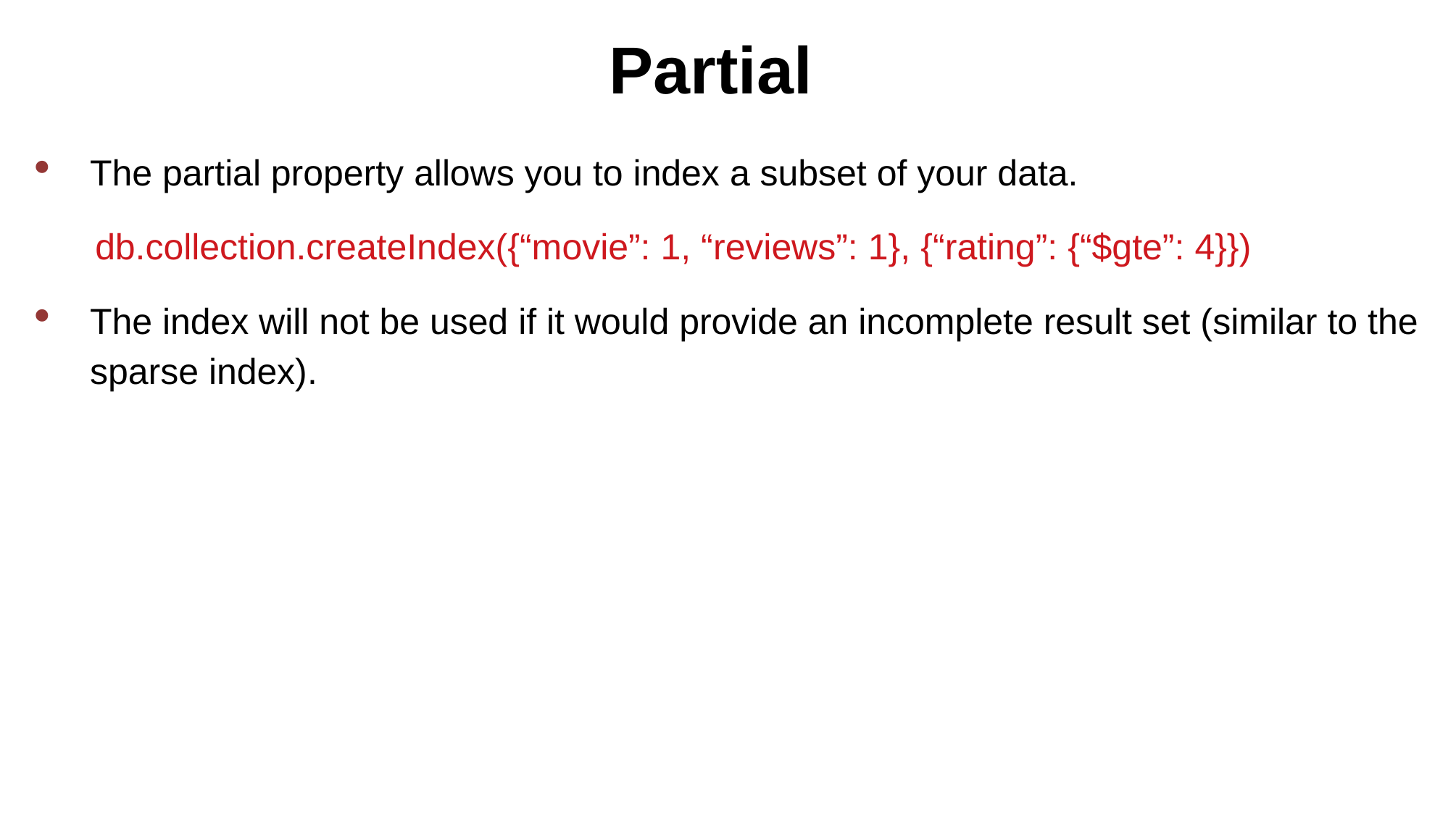

Partial
The partial property allows you to index a subset of your data.
      db.collection.createIndex({“movie”: 1, “reviews”: 1}, {“rating”: {“$gte”: 4}})
The index will not be used if it would provide an incomplete result set (similar to the sparse index).